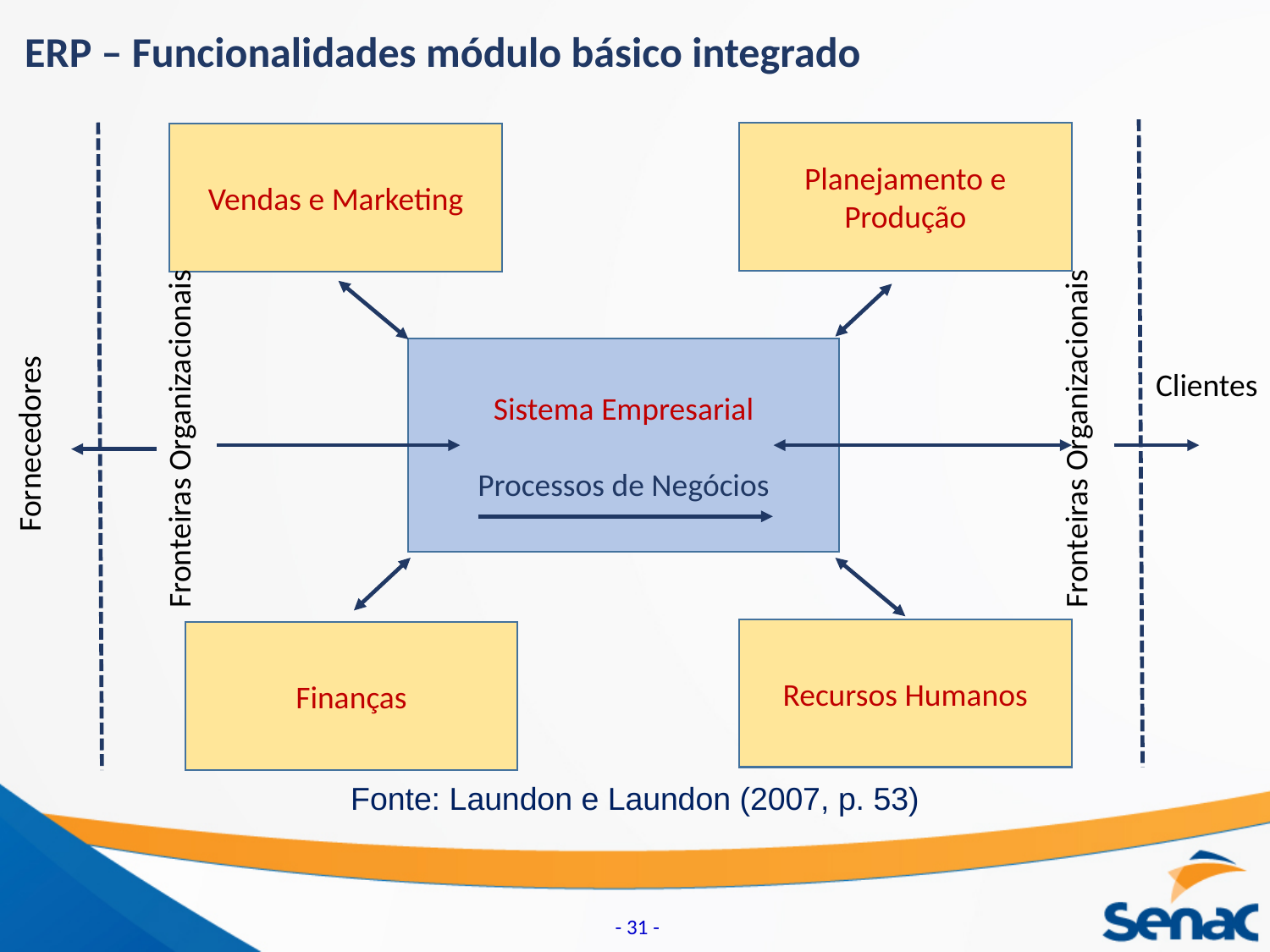

ERP – Funcionalidades módulo básico integrado
Planejamento e Produção
Vendas e Marketing
Fronteiras Organizacionais
Fronteiras Organizacionais
Sistema Empresarial

Processos de Negócios
Fornecedores
Clientes
Recursos Humanos
Finanças
Fonte: Laundon e Laundon (2007, p. 53)